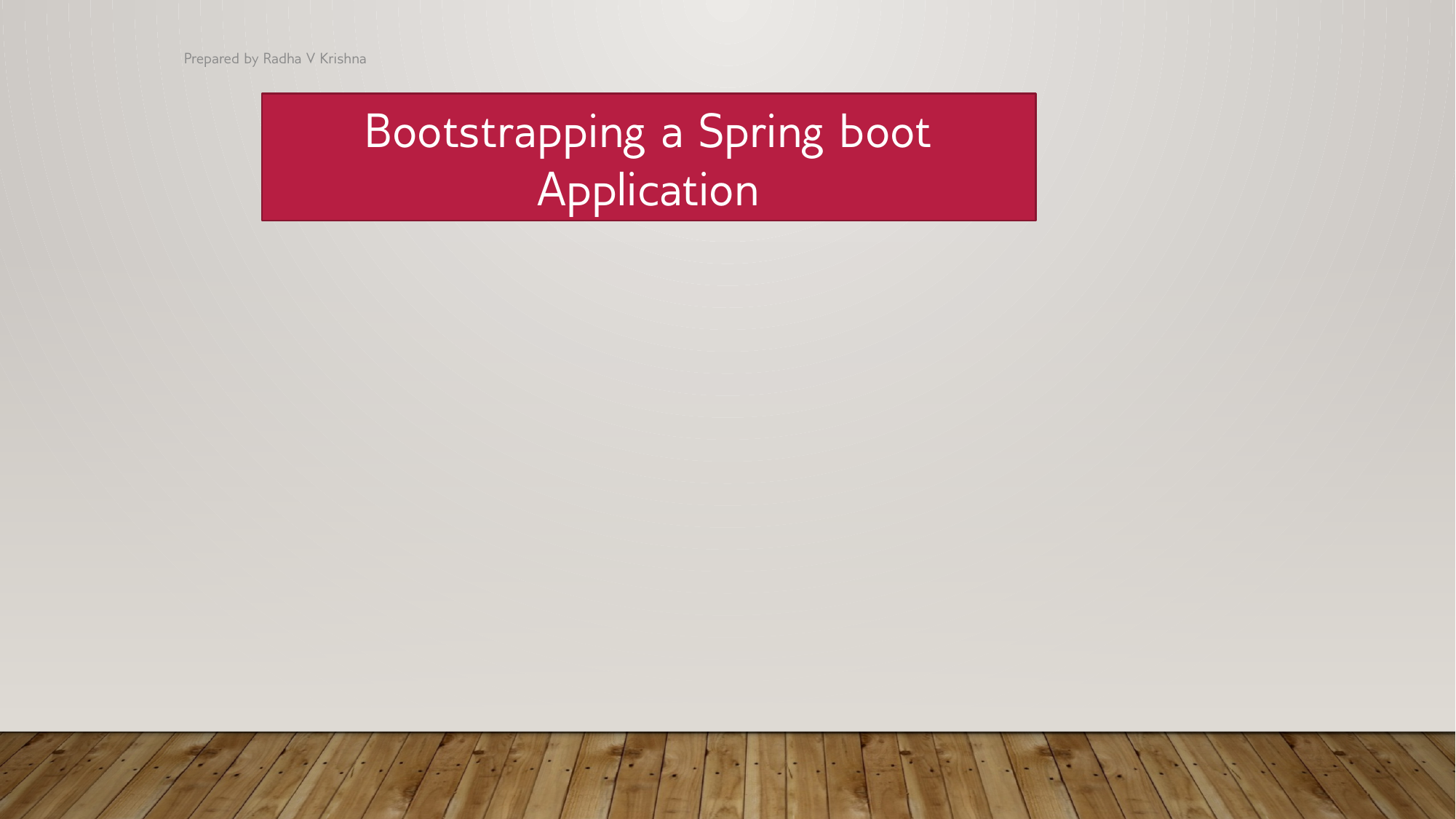

Prepared by Radha V Krishna
Bootstrapping a Spring boot Application